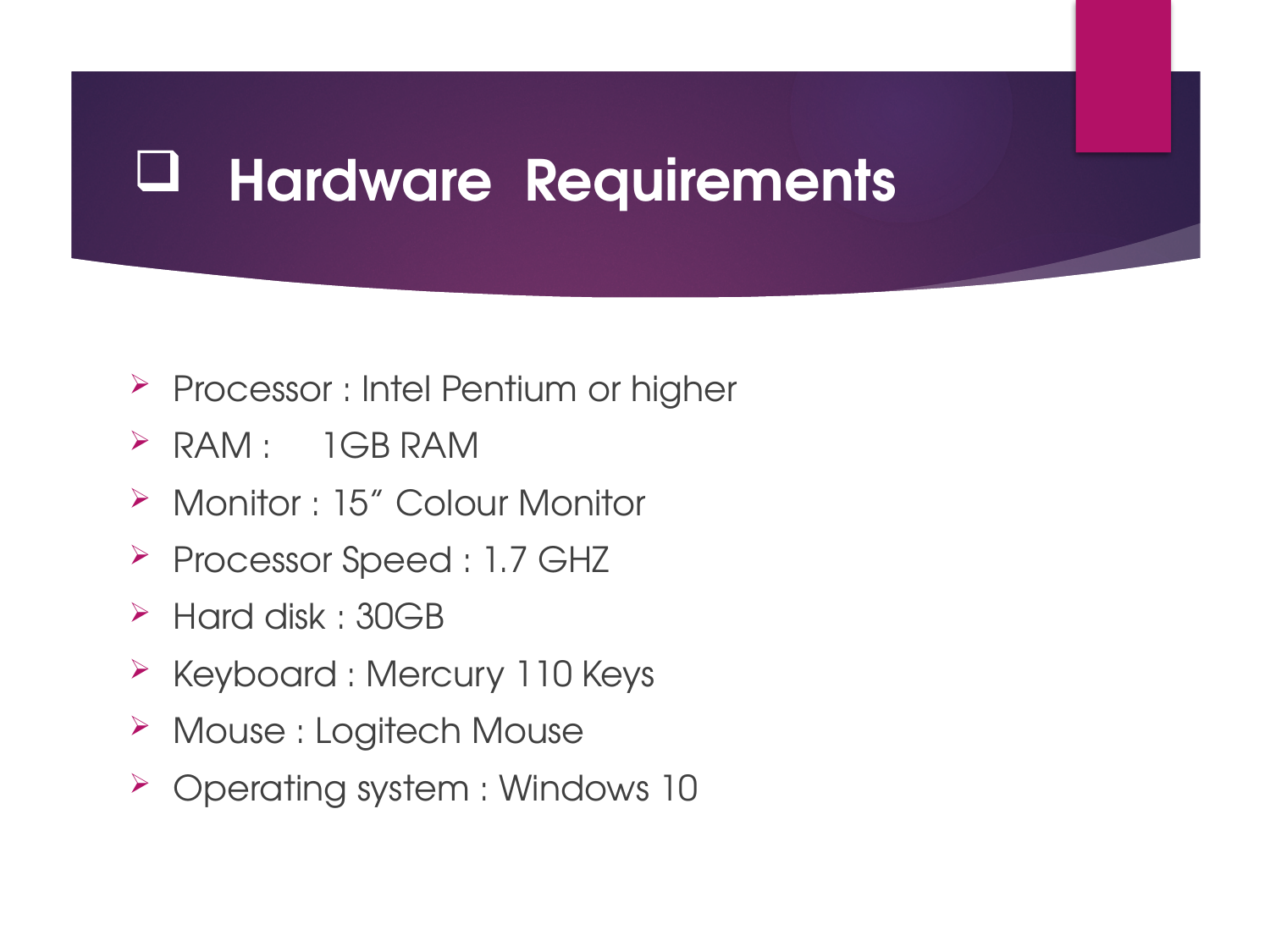

# Hardware  Requirements

Processor : Intel Pentium or higher
RAM :     1GB RAM
Monitor : 15” Colour Monitor
Processor Speed : 1.7 GHZ
Hard disk : 30GB
Keyboard : Mercury 110 Keys
Mouse : Logitech Mouse
Operating system : Windows 10